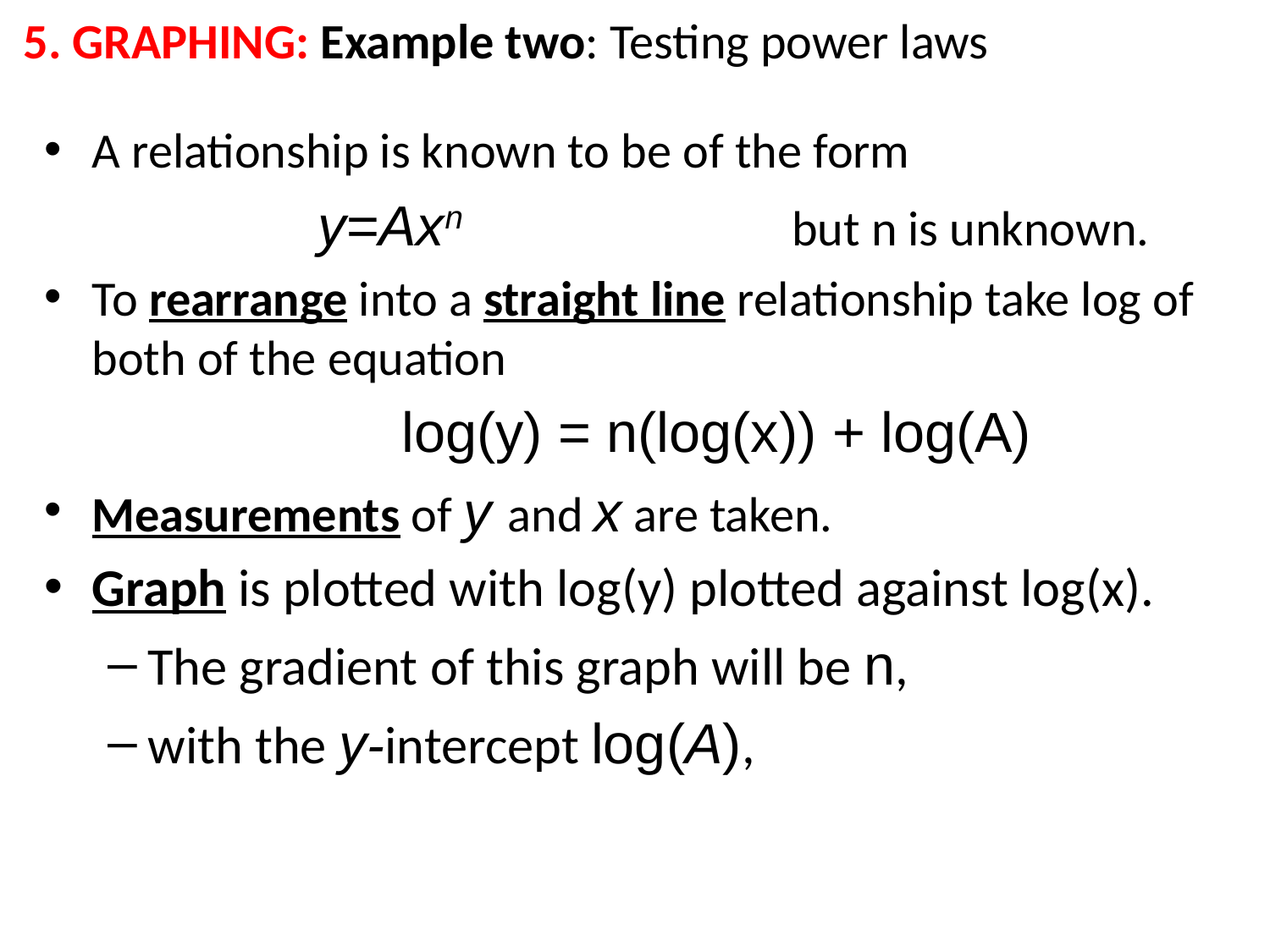

# 5. GRAPHING: Example two: Testing power laws
A relationship is known to be of the form
		   y=Axn			but n is unknown.
To rearrange into a straight line relationship take log of both of the equation
			log(y) = n(log(x)) + log(A)
Measurements of y and x are taken.
Graph is plotted with log(y) plotted against log(x).
The gradient of this graph will be n,
with the y-intercept log(A),